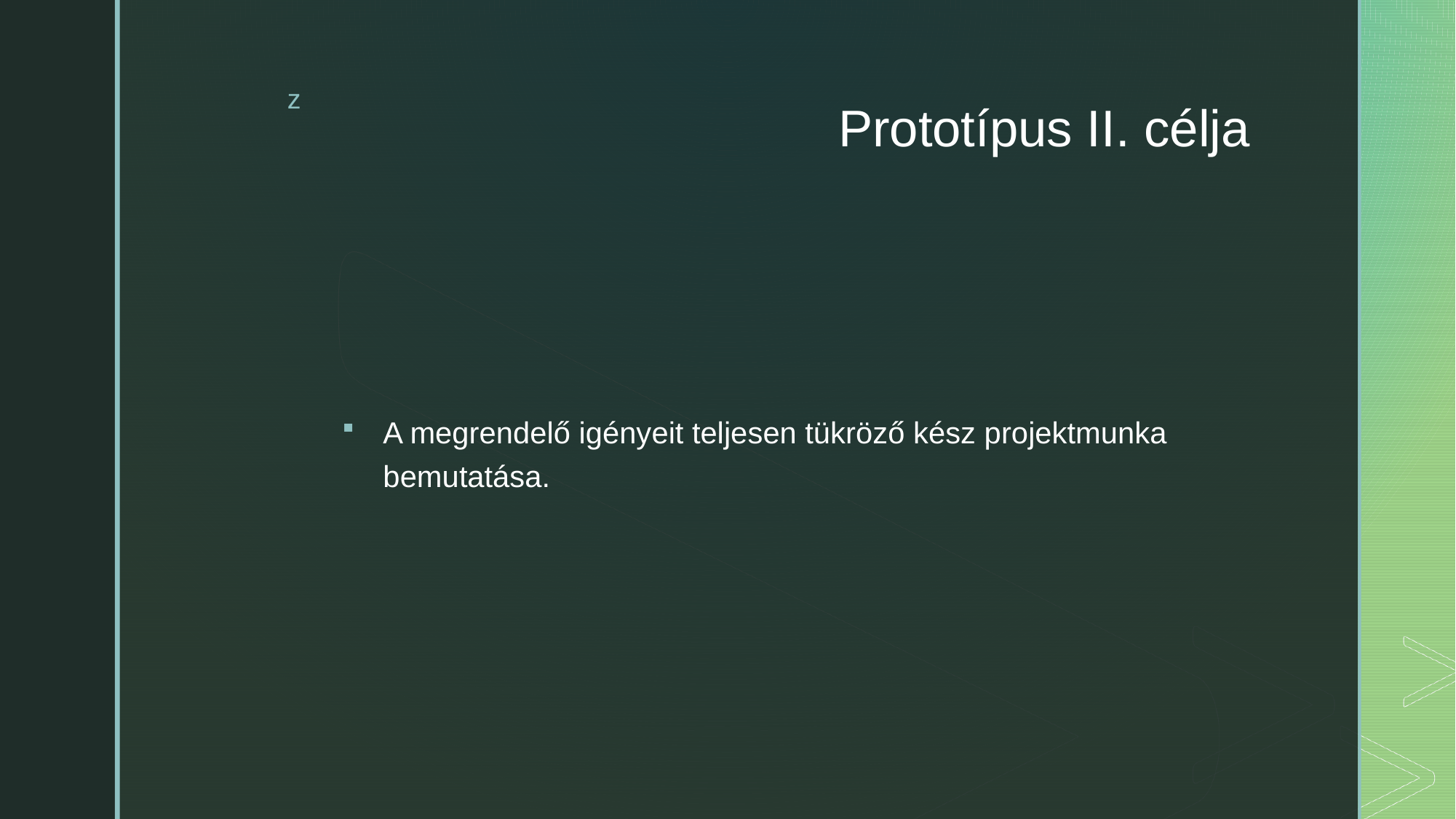

# Prototípus II. célja
A megrendelő igényeit teljesen tükröző kész projektmunka bemutatása.